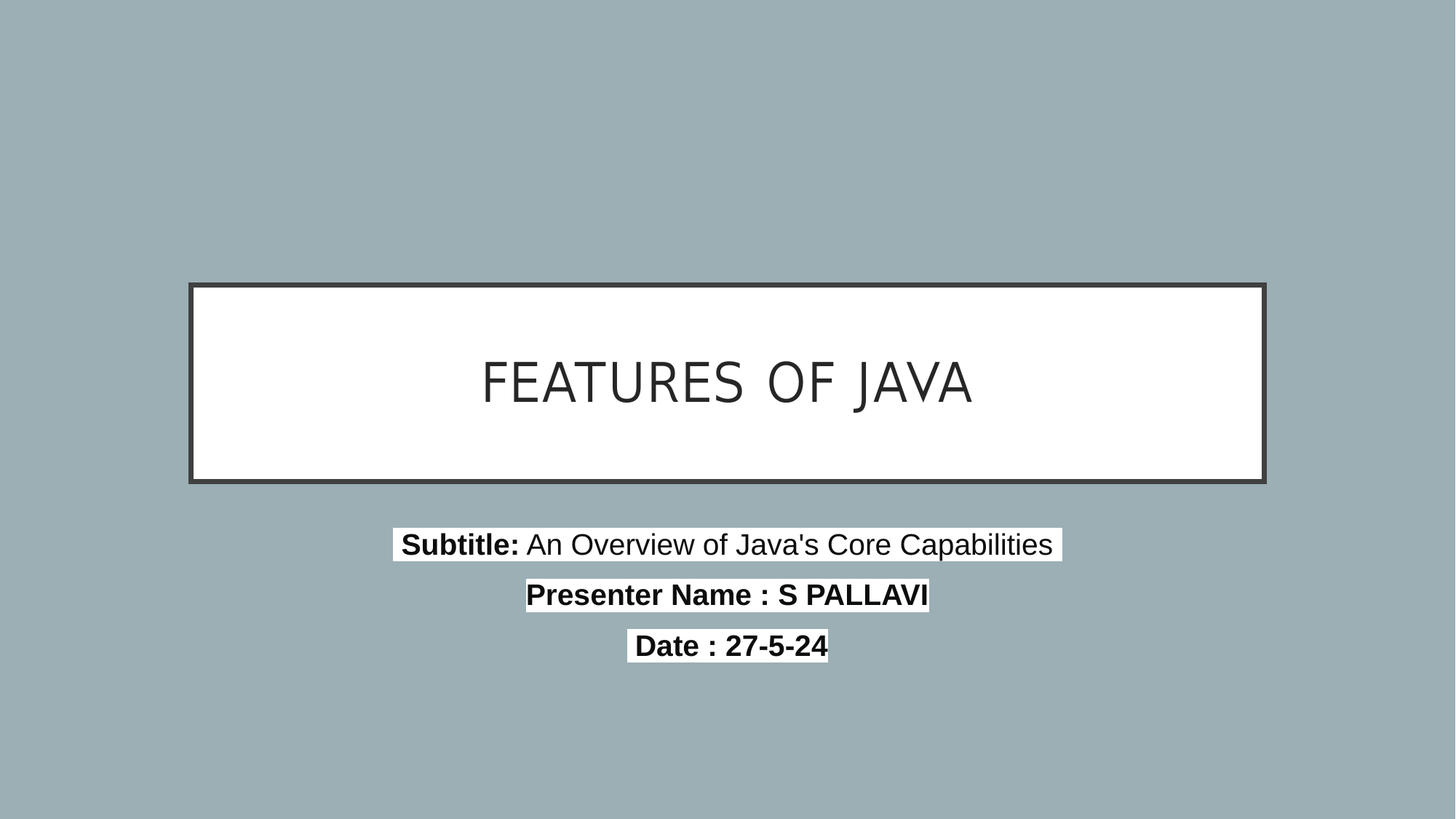

# Features of java
 Subtitle: An Overview of Java's Core Capabilities
Presenter Name : S PALLAVI
 Date : 27-5-24